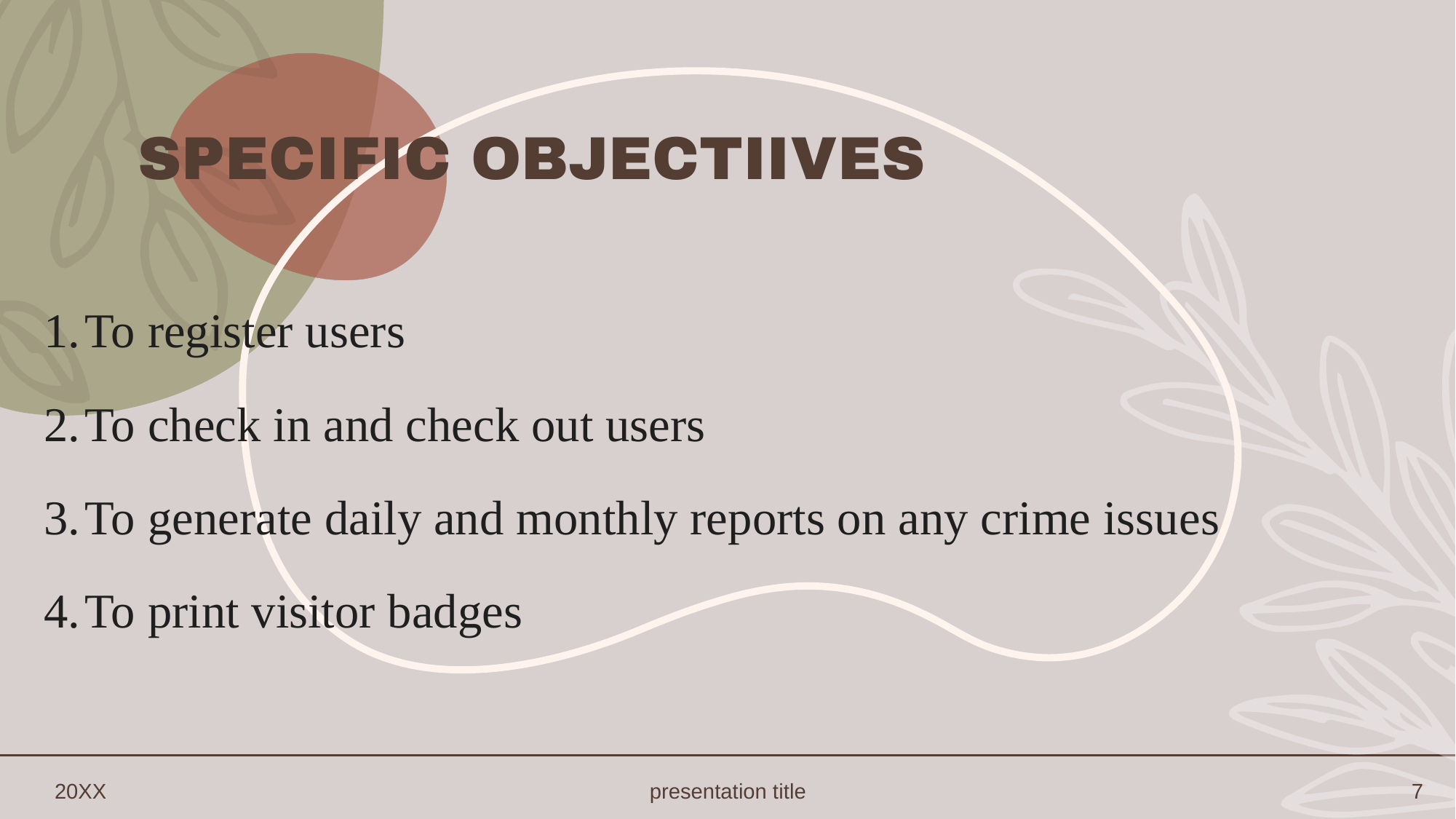

# Specific OBJECTIIVES
To register users
To check in and check out users
To generate daily and monthly reports on any crime issues
To print visitor badges
20XX
presentation title
7